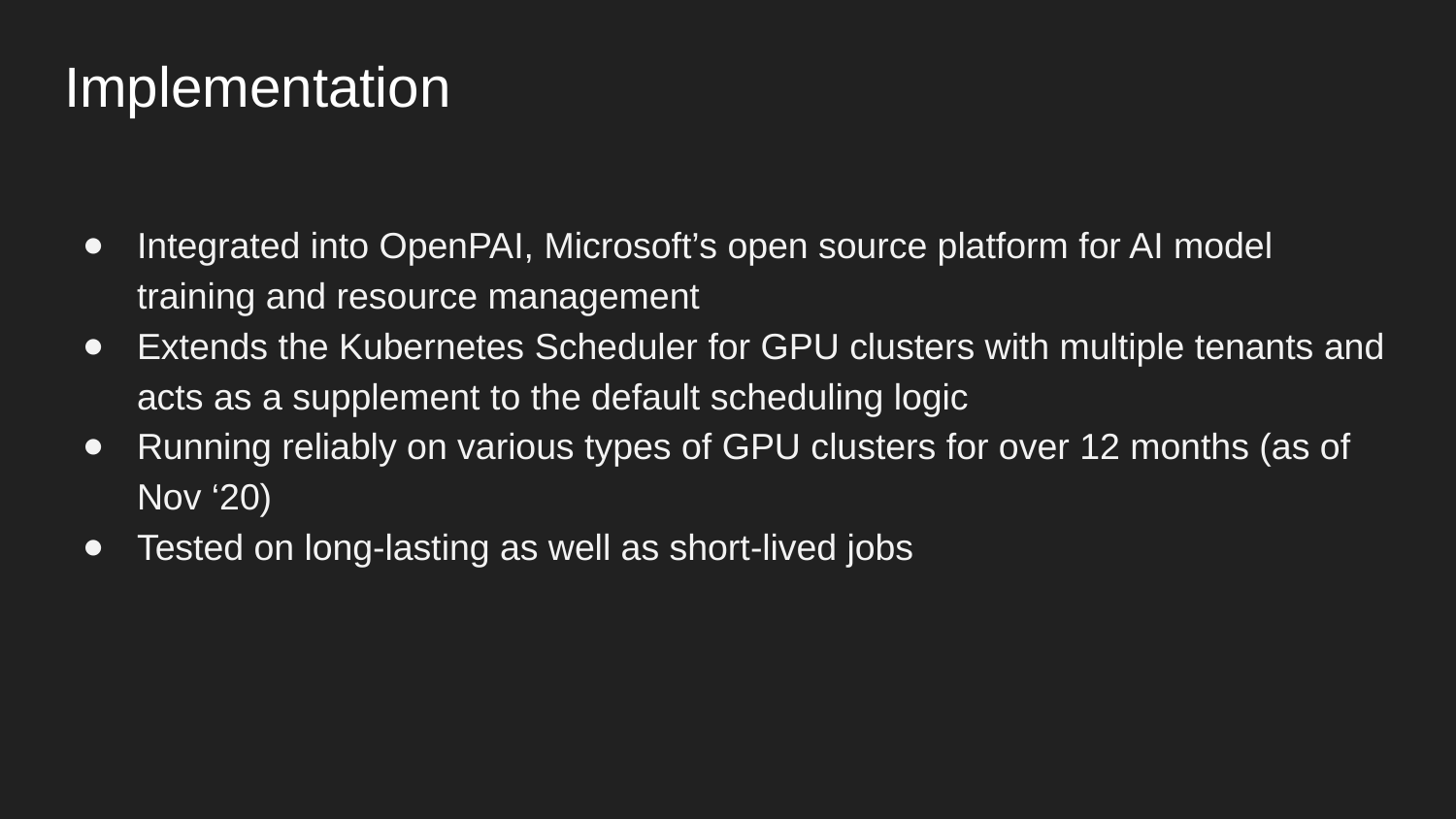

# Implementation

Integrated into OpenPAI, Microsoft’s open source platform for AI model training and resource management
Extends the Kubernetes Scheduler for GPU clusters with multiple tenants and acts as a supplement to the default scheduling logic
Running reliably on various types of GPU clusters for over 12 months (as of Nov ‘20)
Tested on long-lasting as well as short-lived jobs